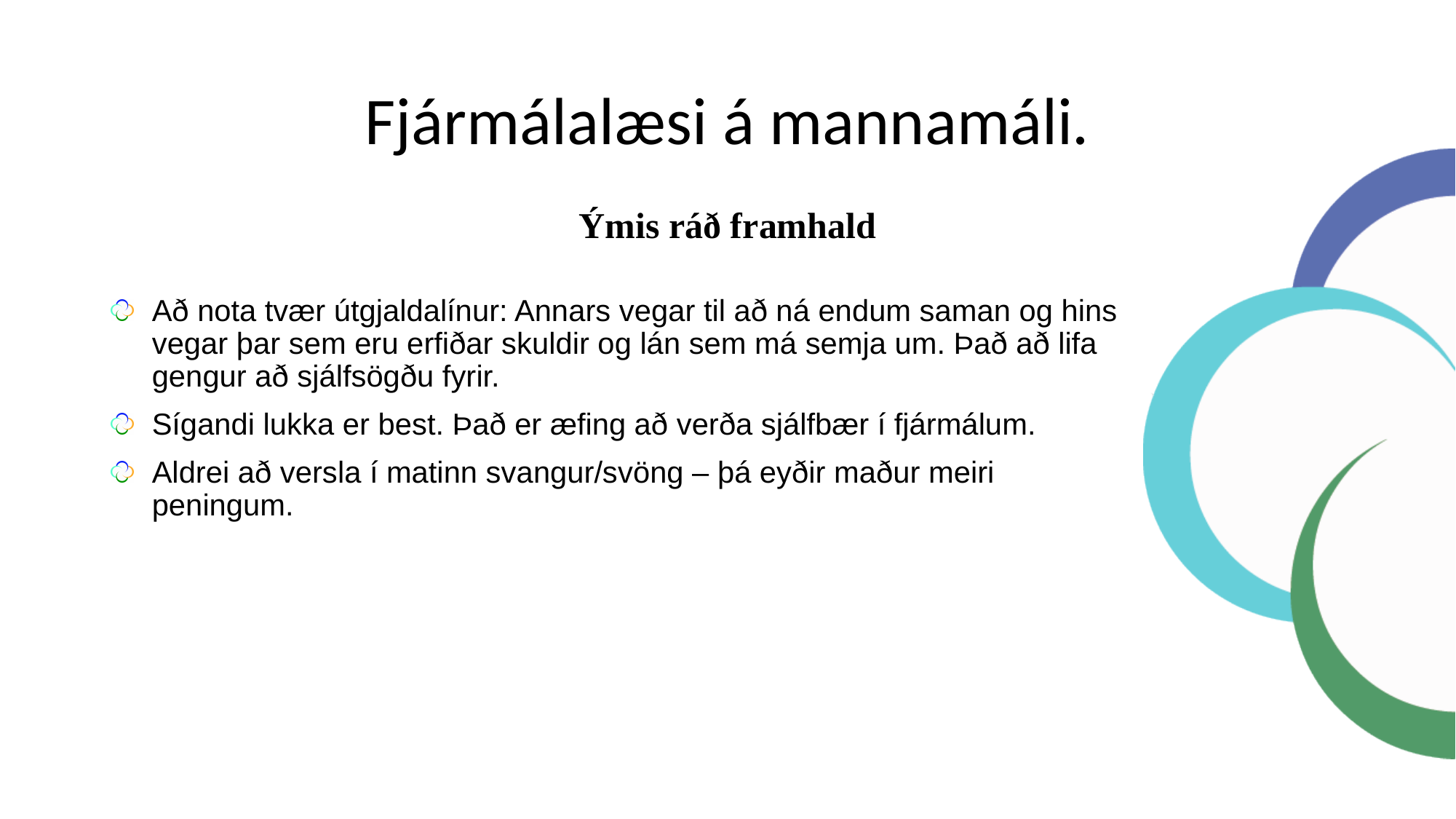

# Fjármálalæsi á mannamáli.
Ýmis ráð framhald

Að nota tvær útgjaldalínur: Annars vegar til að ná endum saman og hins vegar þar sem eru erfiðar skuldir og lán sem má semja um. Það að lifa gengur að sjálfsögðu fyrir.
Sígandi lukka er best. Það er æfing að verða sjálfbær í fjármálum.
Aldrei að versla í matinn svangur/svöng – þá eyðir maður meiri peningum.